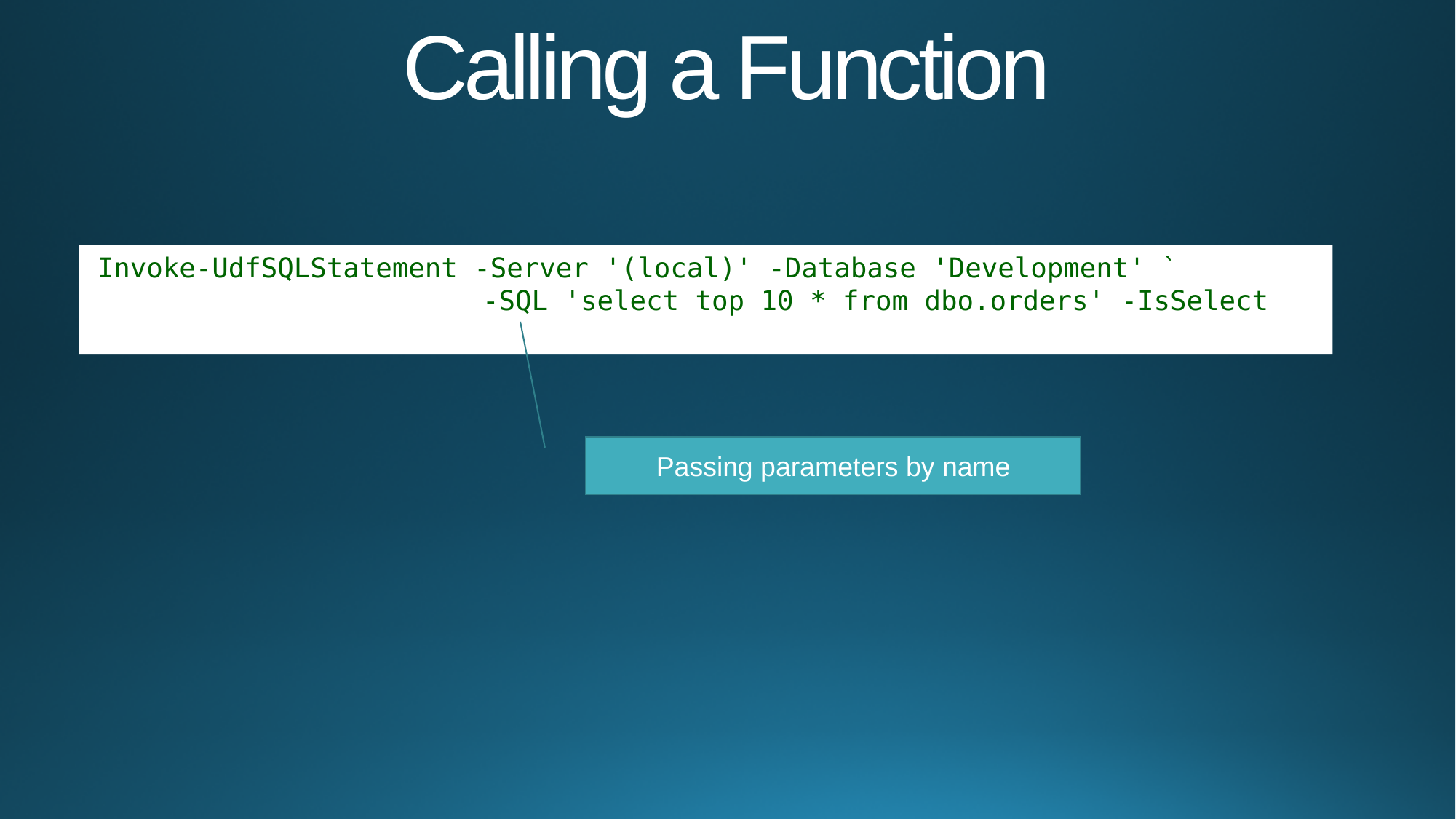

# Calling a Function

 Invoke-UdfSQLStatement -Server '(local)' -Database 'Development' `
                        -SQL 'select top 10 * from dbo.orders' -IsSelect

Passing parameters by name